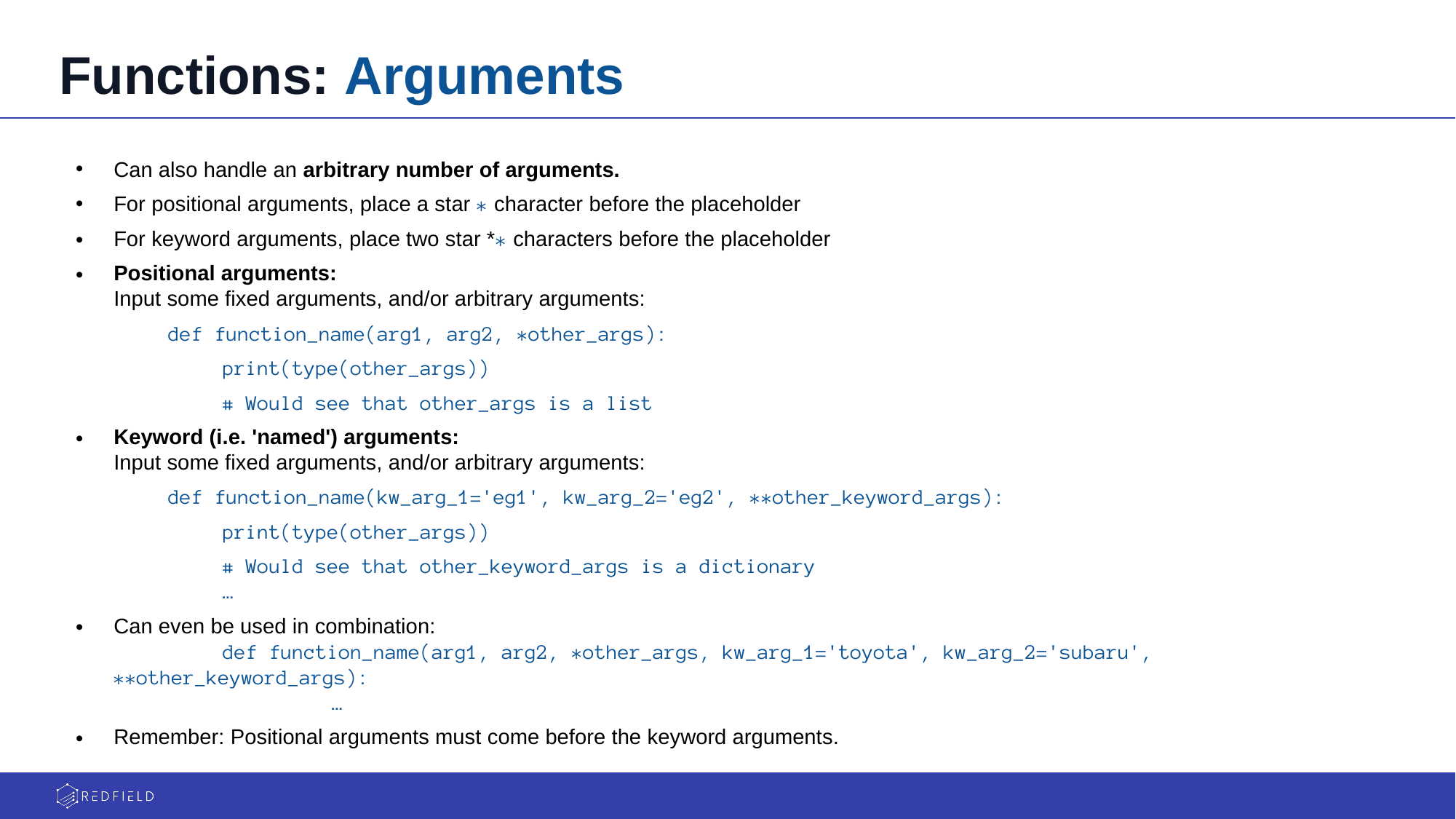

# Functions: Arguments
Can also handle an arbitrary number of arguments.
For positional arguments, place a star * character before the placeholder
For keyword arguments, place two star ** characters before the placeholder
Positional arguments:
Input some fixed arguments, and/or arbitrary arguments:
def function_name(arg1, arg2, *other_args):
print(type(other_args))
# Would see that other_args is a list
Keyword (i.e. 'named') arguments:
Input some fixed arguments, and/or arbitrary arguments:
def function_name(kw_arg_1='eg1', kw_arg_2='eg2', **other_keyword_args):
print(type(other_args))
# Would see that other_keyword_args is a dictionary …
Can even be used in combination:
	def function_name(arg1, arg2, *other_args, kw_arg_1='toyota', kw_arg_2='subaru', **other_keyword_args):
		…
Remember: Positional arguments must come before the keyword arguments.